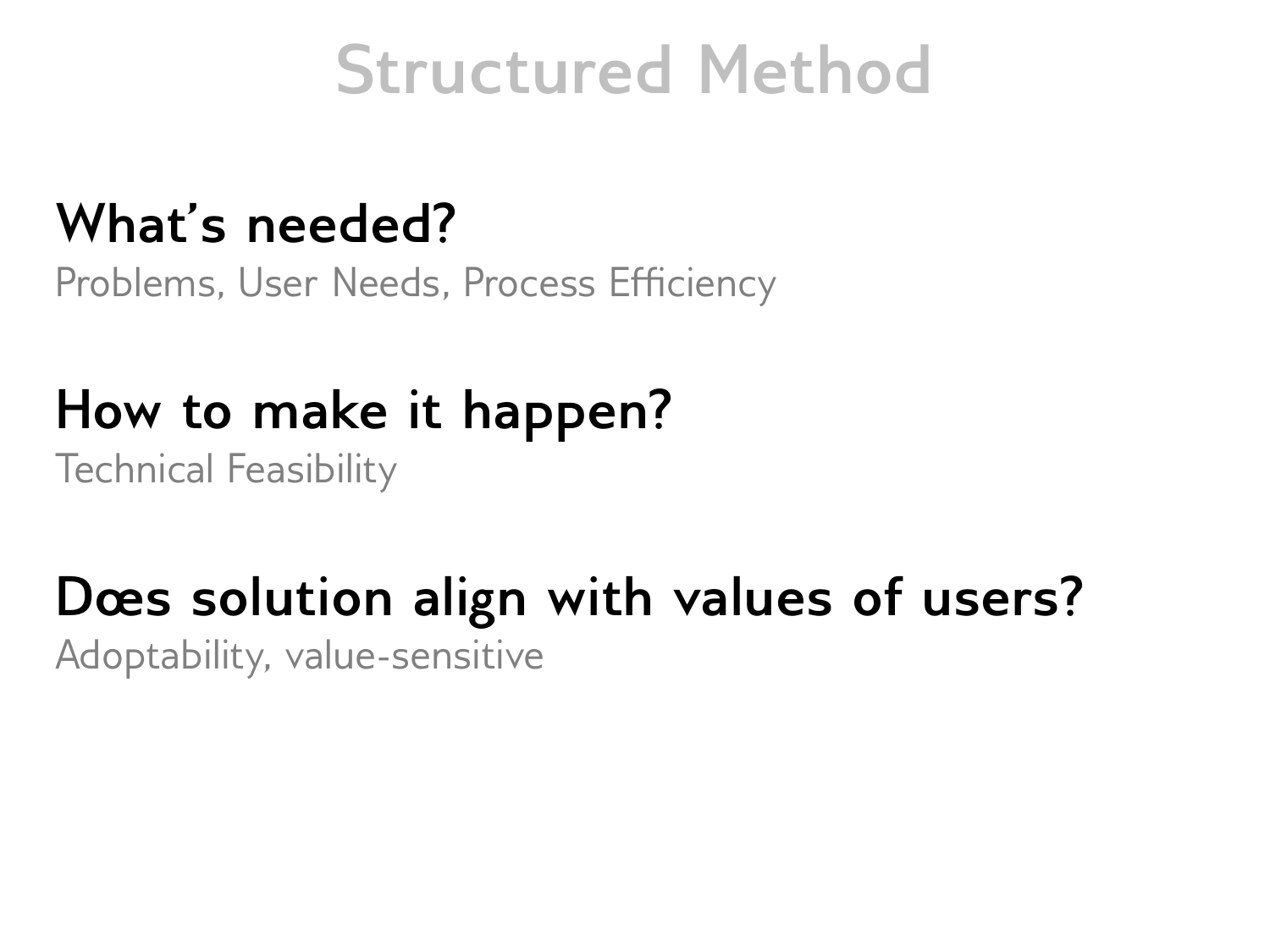

# Structured Method
What’s needed?
Problems, User Needs, Process Efficiency

How to make it happen?
Technical Feasibility

Does solution align with values of users?
Adoptability, value-sensitive